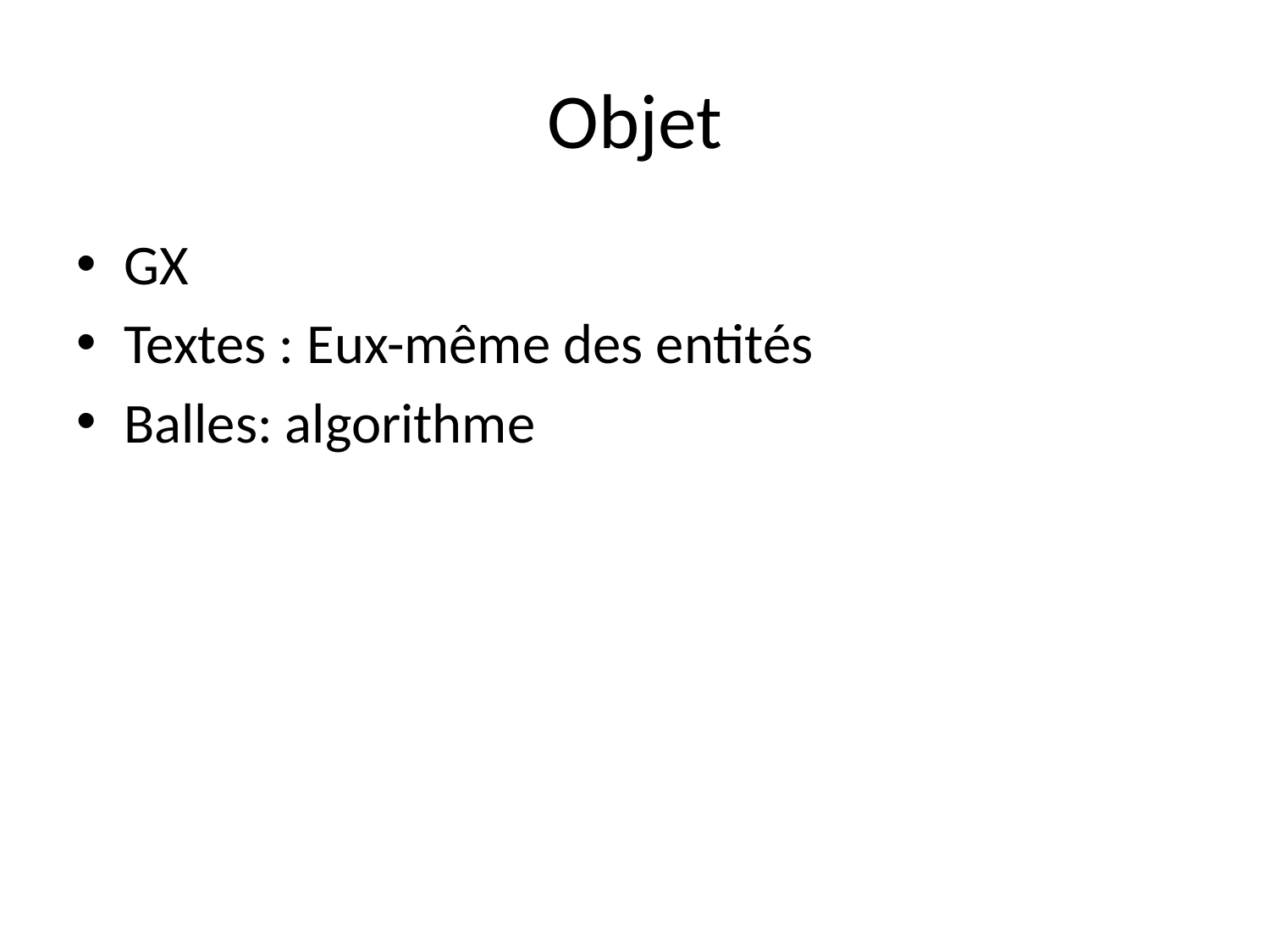

# Objet
GX
Textes : Eux-même des entités
Balles: algorithme